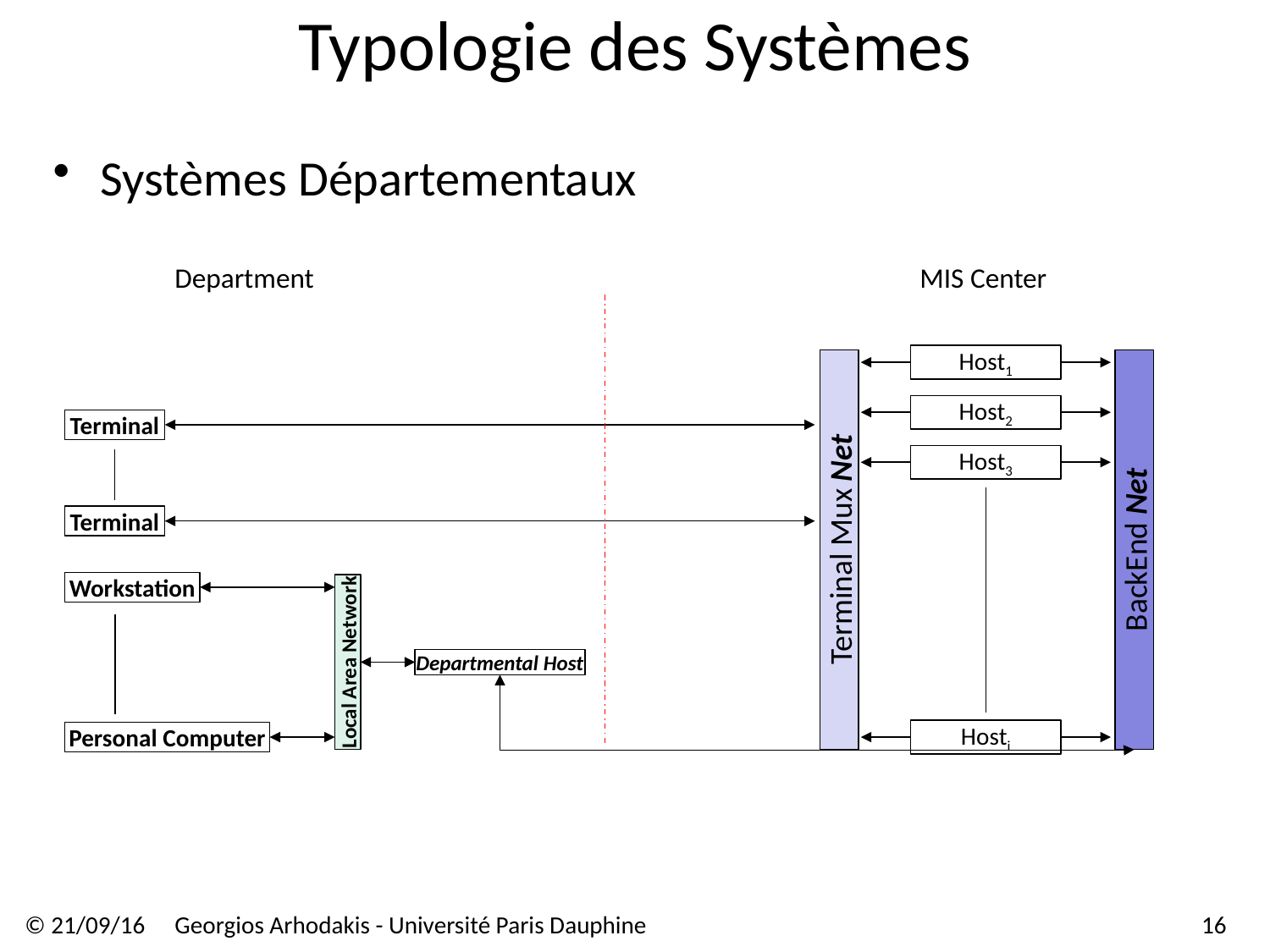

# Typologie des Systèmes
Systèmes Départementaux
Department
MIS Center
Host1
Terminal Mux Net
BackEnd Net
Host2
Terminal
Host3
Terminal
Workstation
Local Area Network
Departmental Host
Hosti
Personal Computer
© 21/09/16
Georgios Arhodakis - Université Paris Dauphine
16